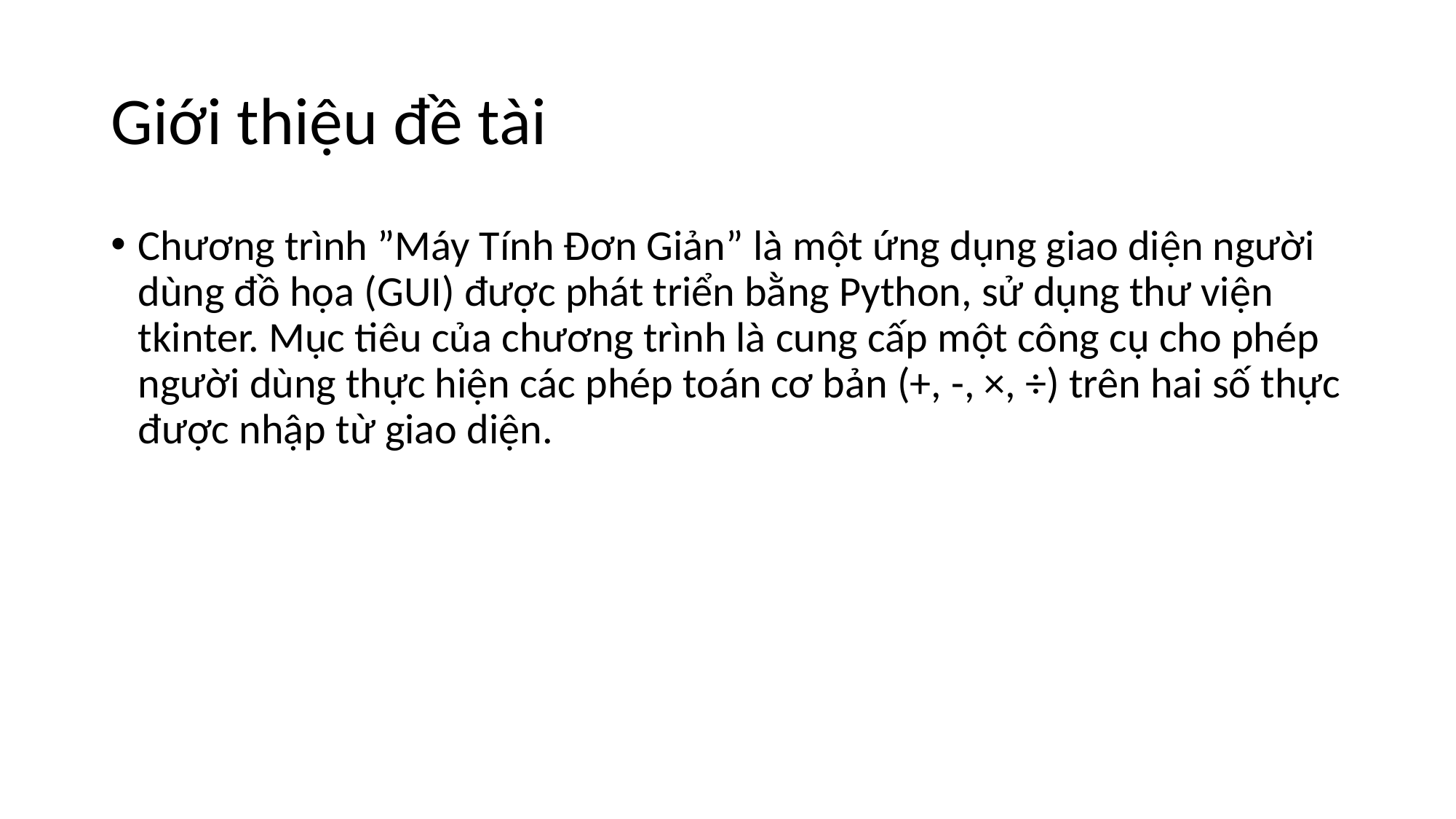

# Giới thiệu đề tài
Chương trình ”Máy Tính Đơn Giản” là một ứng dụng giao diện người dùng đồ họa (GUI) được phát triển bằng Python, sử dụng thư viện tkinter. Mục tiêu của chương trình là cung cấp một công cụ cho phép người dùng thực hiện các phép toán cơ bản (+, -, ×, ÷) trên hai số thực được nhập từ giao diện.